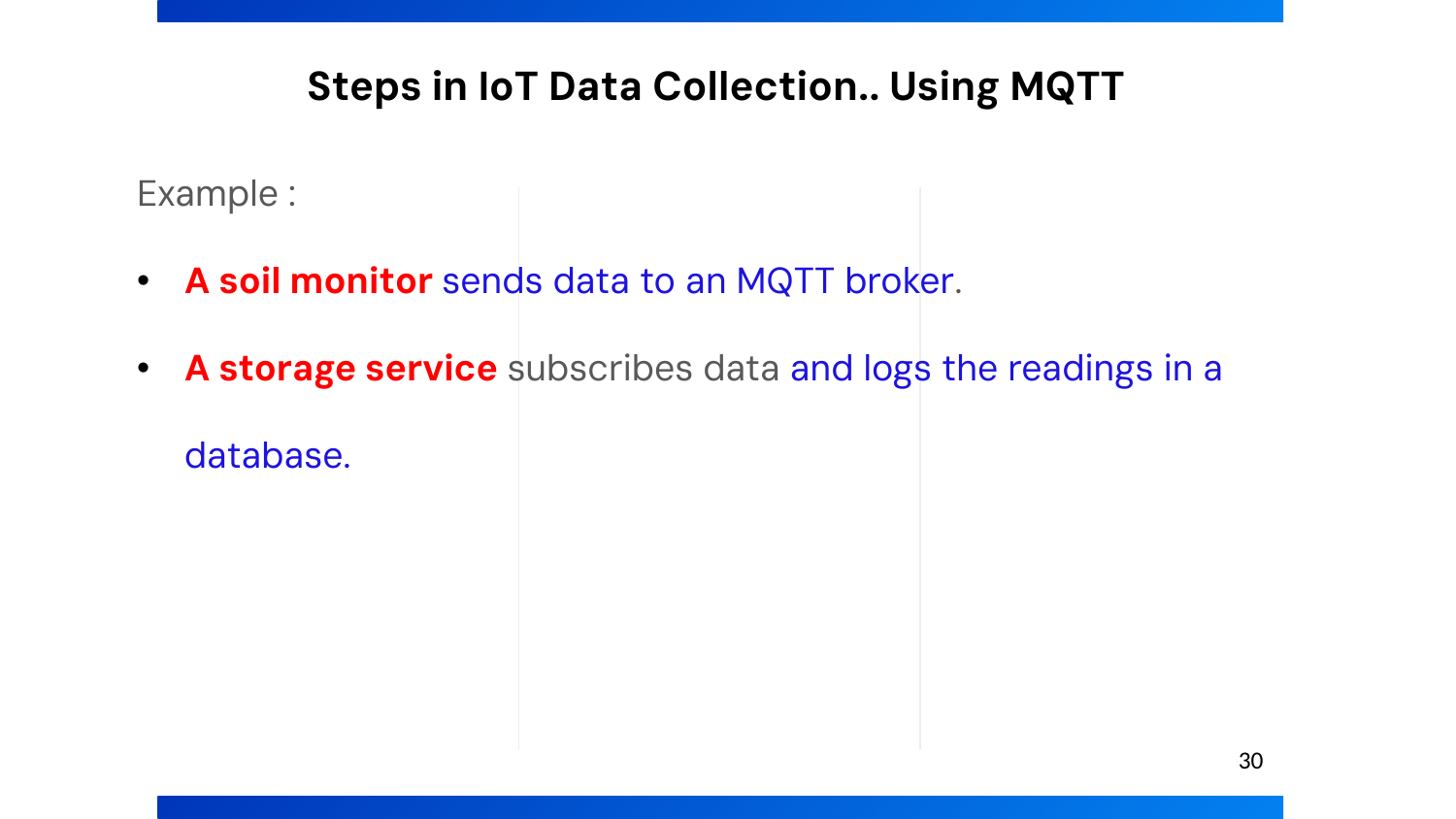

# Steps in IoT Data Collection.. Using MQTT
Example :
A soil monitor sends data to an MQTT broker.
A storage service subscribes data and logs the readings in a database.

30